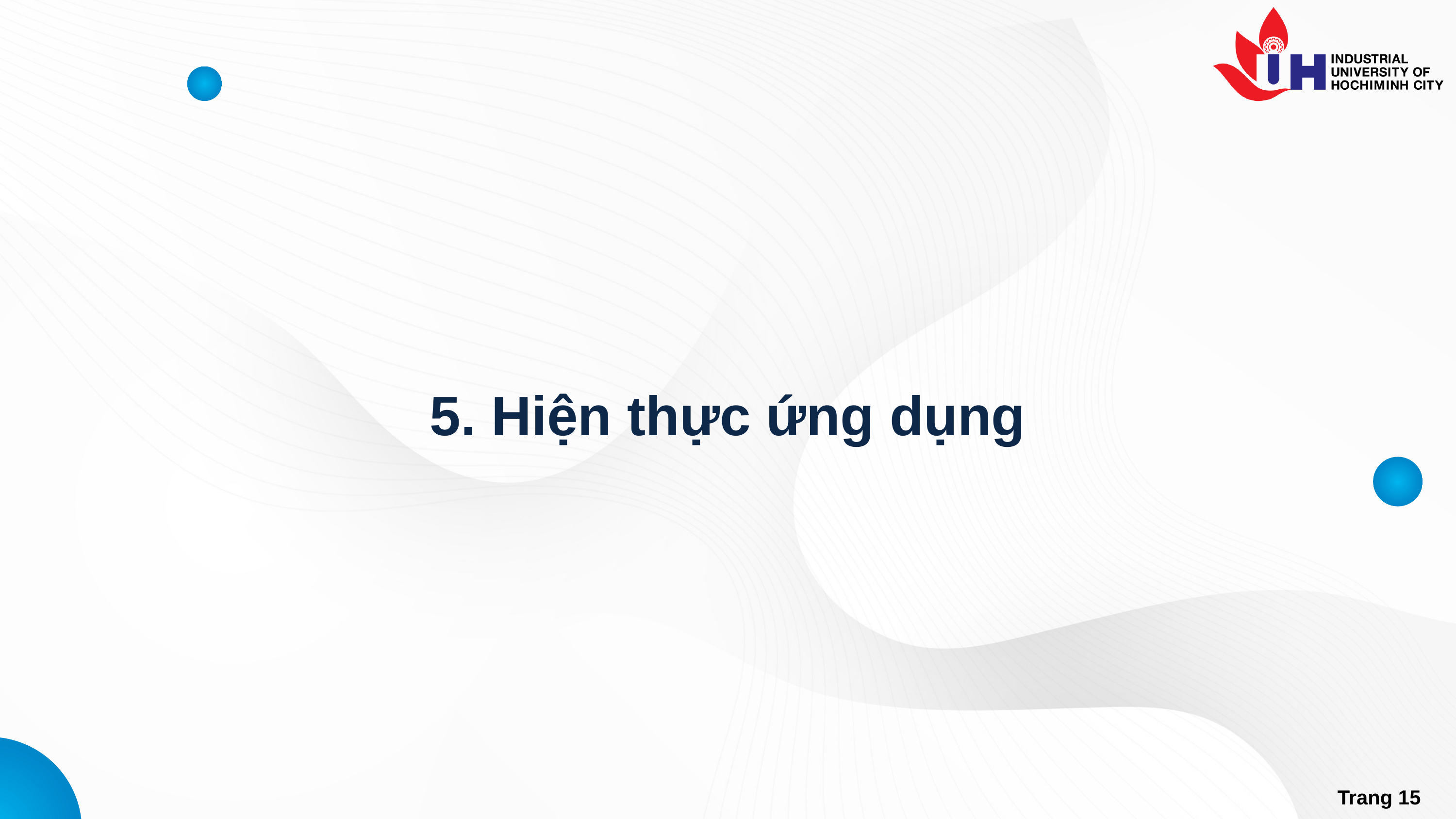

5. Hiện thực ứng dụng

Trang 15